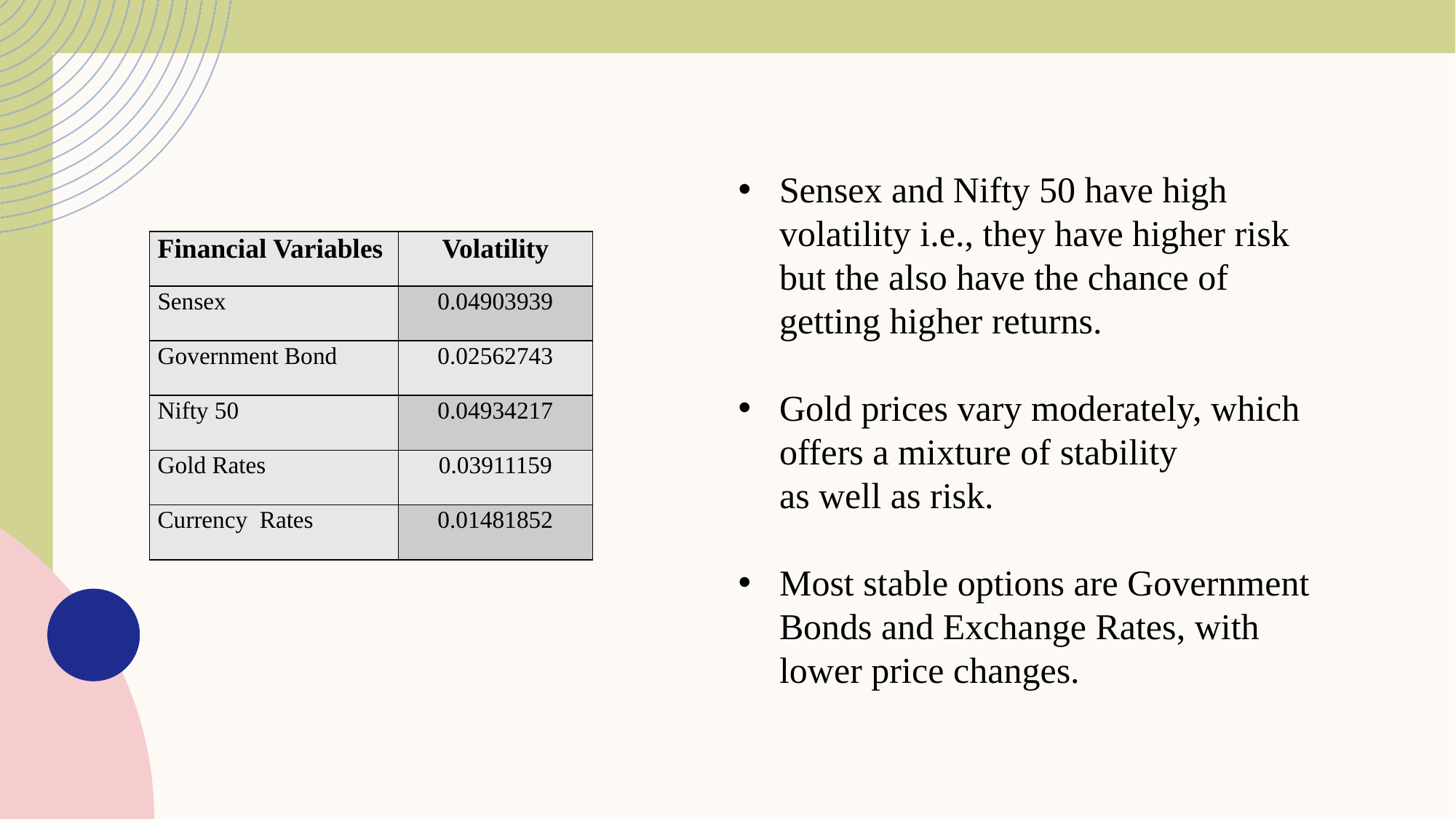

Sensex and Nifty 50 have high volatility i.e., they have higher risk but the also have the chance of getting higher returns.

Gold prices vary moderately, which offers a mixture of stability as well as risk.

Most stable options are Government Bonds and Exchange Rates, with lower price changes.
| Financial Variables | Volatility |
| --- | --- |
| Sensex | 0.04903939 |
| Government Bond | 0.02562743 |
| Nifty 50 | 0.04934217 |
| Gold Rates | 0.03911159 |
| Currency Rates | 0.01481852 |